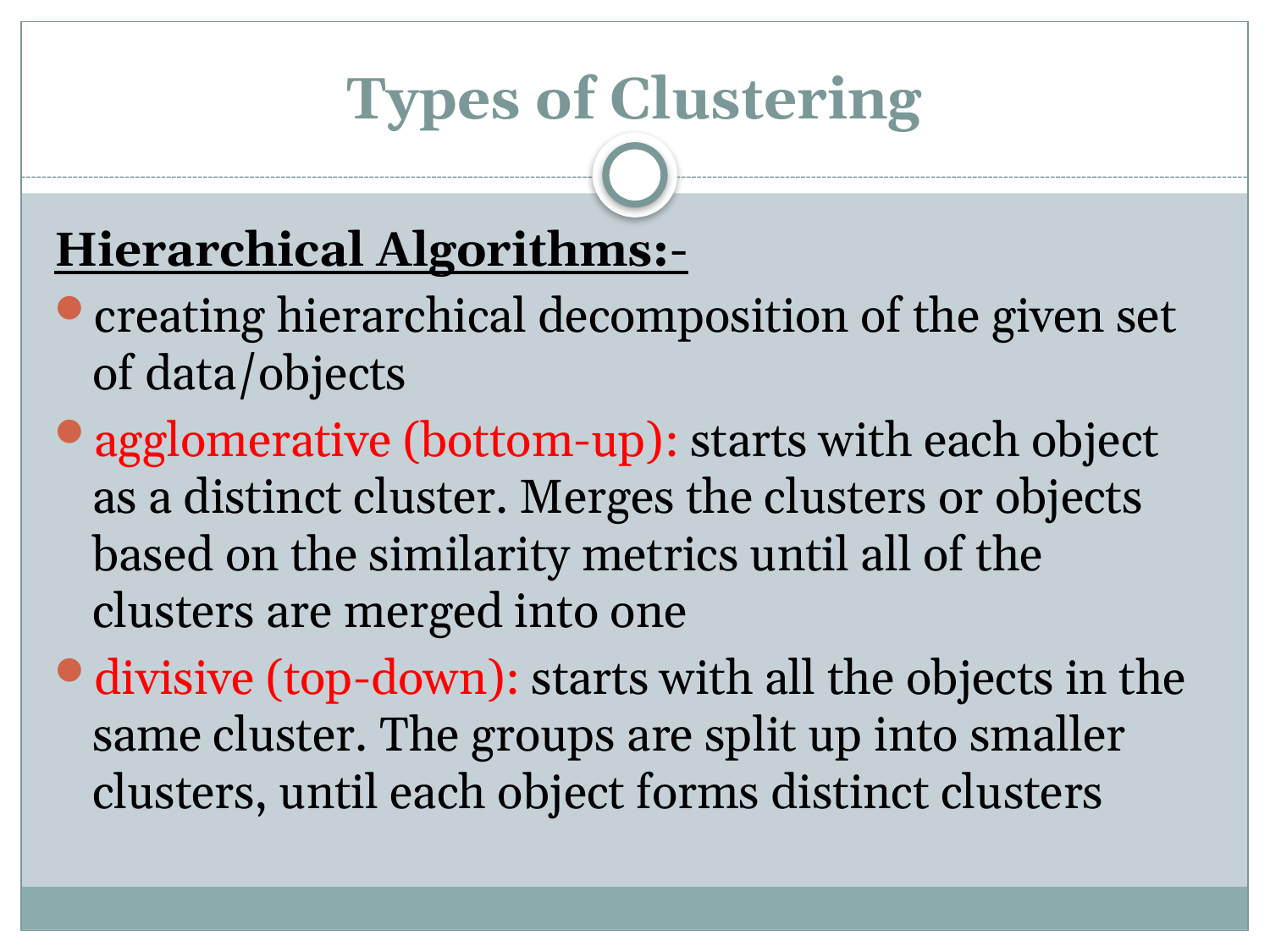

# Types of Clustering
Hierarchical Algorithms:-
creating hierarchical decomposition of the given set of data/objects
agglomerative (bottom-up): starts with each object as a distinct cluster. Merges the clusters or objects based on the similarity metrics until all of the clusters are merged into one
divisive (top-down): starts with all the objects in the same cluster. The groups are split up into smaller clusters, until each object forms distinct clusters